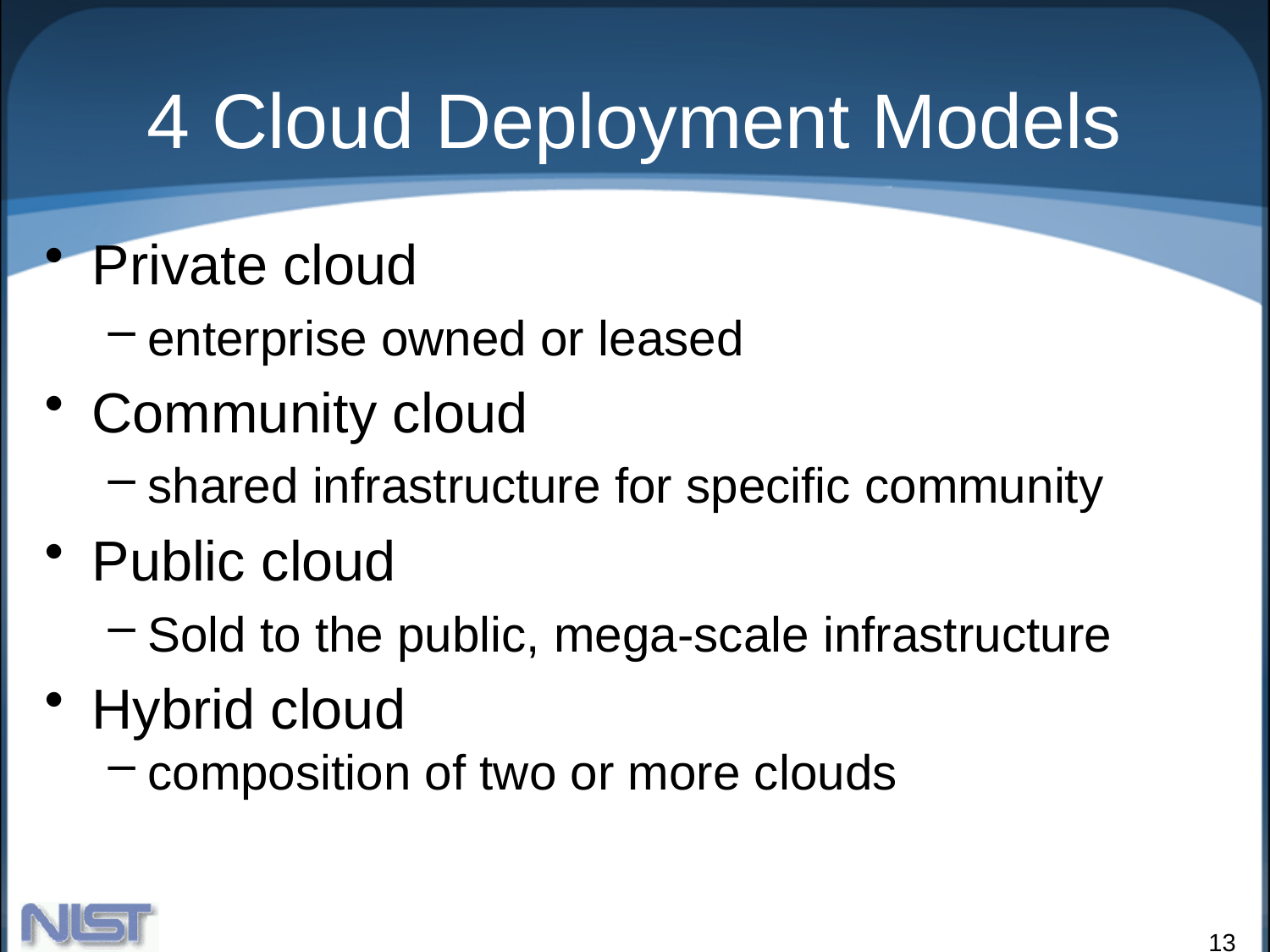

# 4 Cloud Deployment Models
Private cloud
enterprise owned or leased
Community cloud
shared infrastructure for specific community
Public cloud
Sold to the public, mega-scale infrastructure
Hybrid cloud
composition of two or more clouds
13